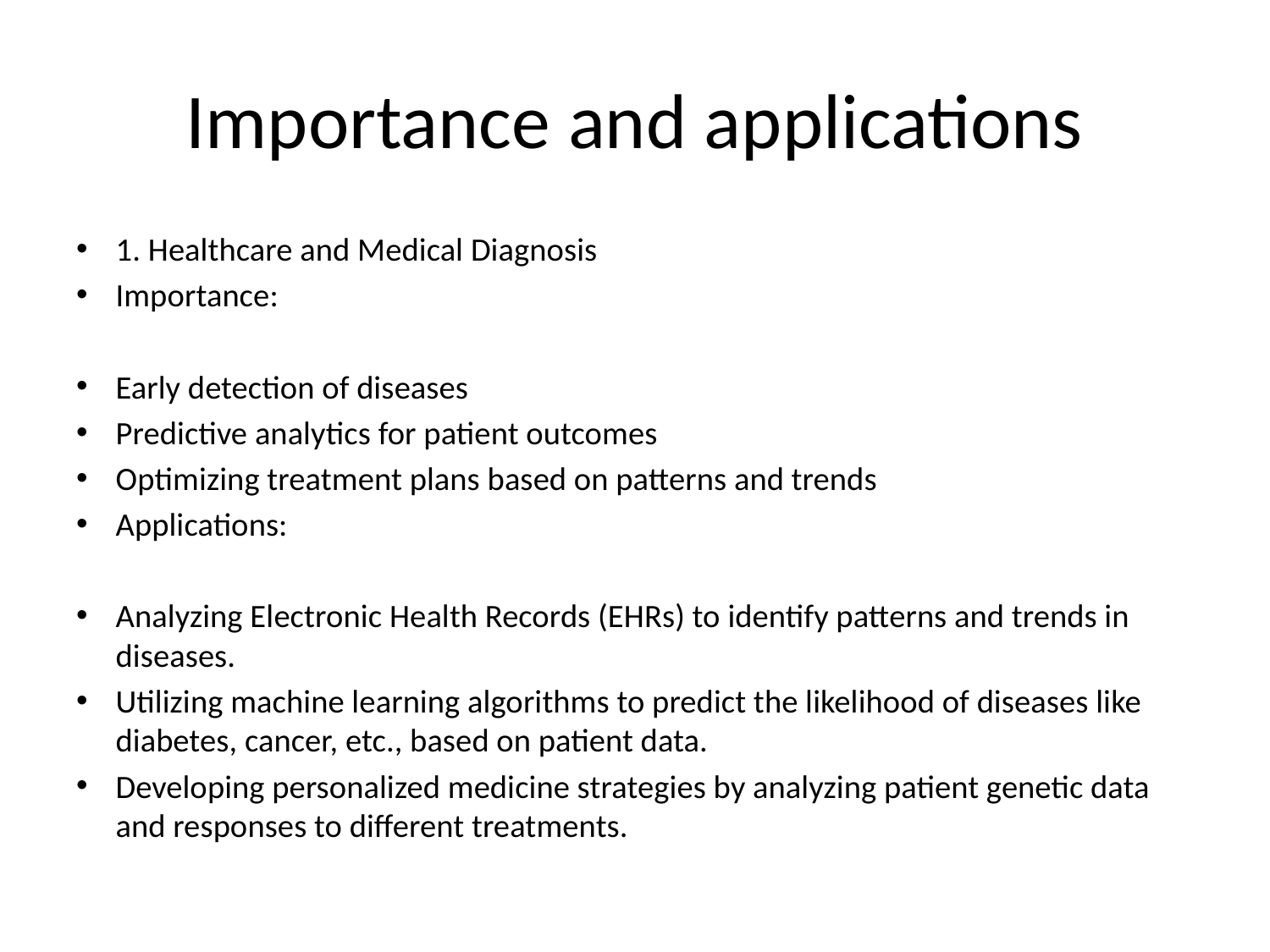

# Importance and applications
1. Healthcare and Medical Diagnosis
Importance:

Early detection of diseases
Predictive analytics for patient outcomes
Optimizing treatment plans based on patterns and trends
Applications:

Analyzing Electronic Health Records (EHRs) to identify patterns and trends in diseases.
Utilizing machine learning algorithms to predict the likelihood of diseases like diabetes, cancer, etc., based on patient data.
Developing personalized medicine strategies by analyzing patient genetic data and responses to different treatments.